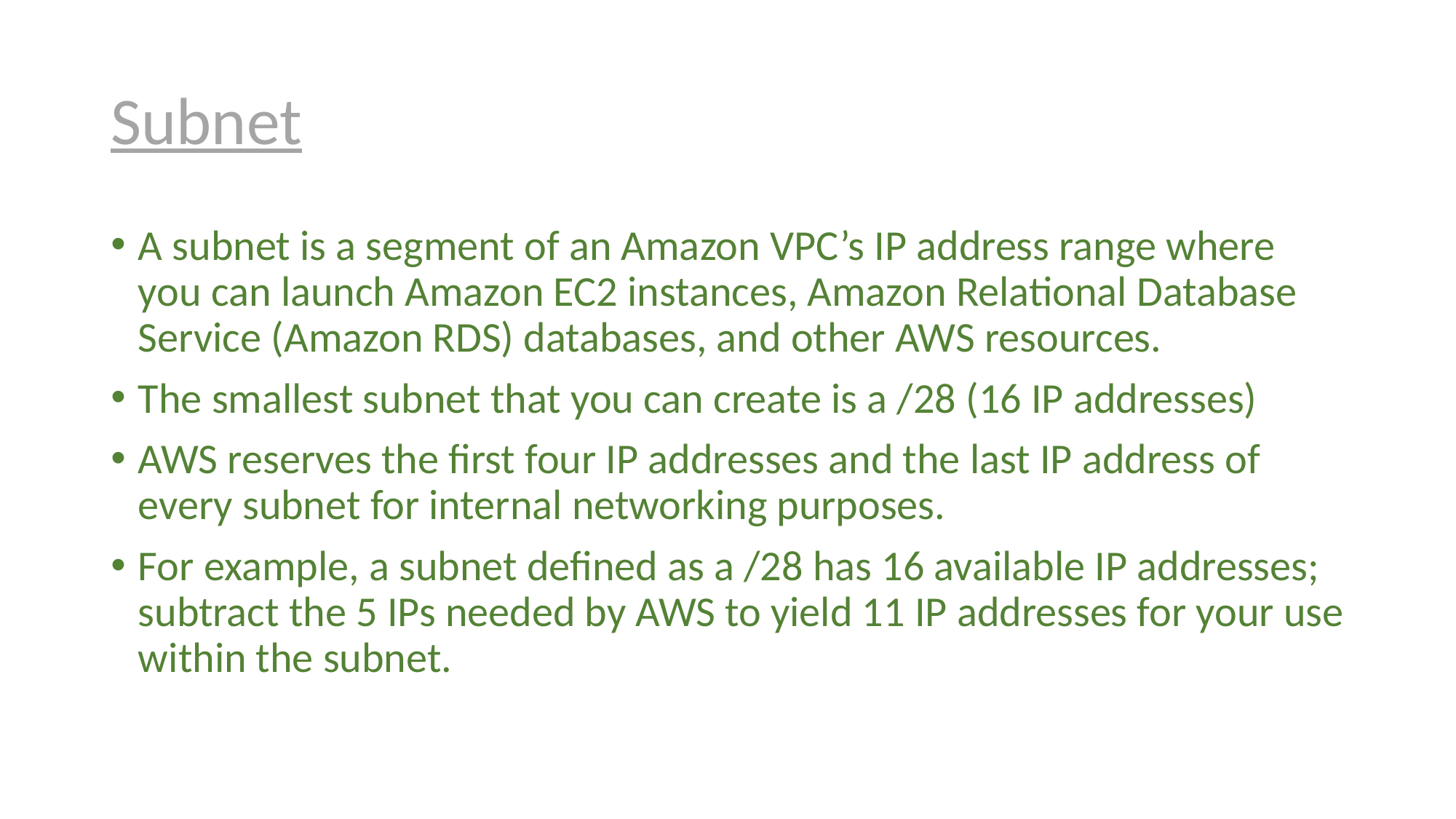

# Subnet
A subnet is a segment of an Amazon VPC’s IP address range where you can launch Amazon EC2 instances, Amazon Relational Database Service (Amazon RDS) databases, and other AWS resources.
The smallest subnet that you can create is a /28 (16 IP addresses)
AWS reserves the first four IP addresses and the last IP address of every subnet for internal networking purposes.
For example, a subnet defined as a /28 has 16 available IP addresses; subtract the 5 IPs needed by AWS to yield 11 IP addresses for your use within the subnet.